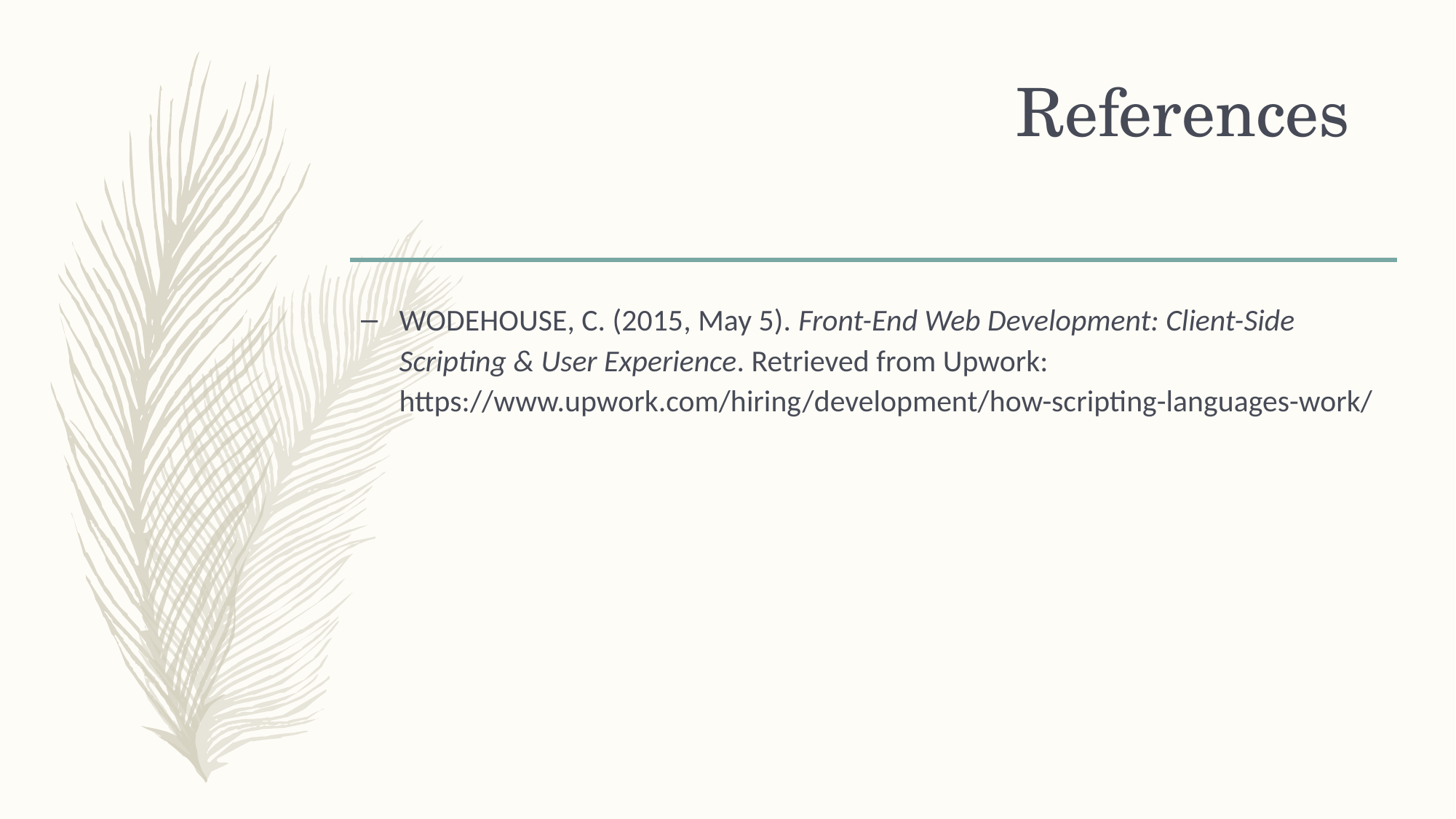

# References
WODEHOUSE, C. (2015, May 5). Front-End Web Development: Client-Side Scripting & User Experience. Retrieved from Upwork: https://www.upwork.com/hiring/development/how-scripting-languages-work/